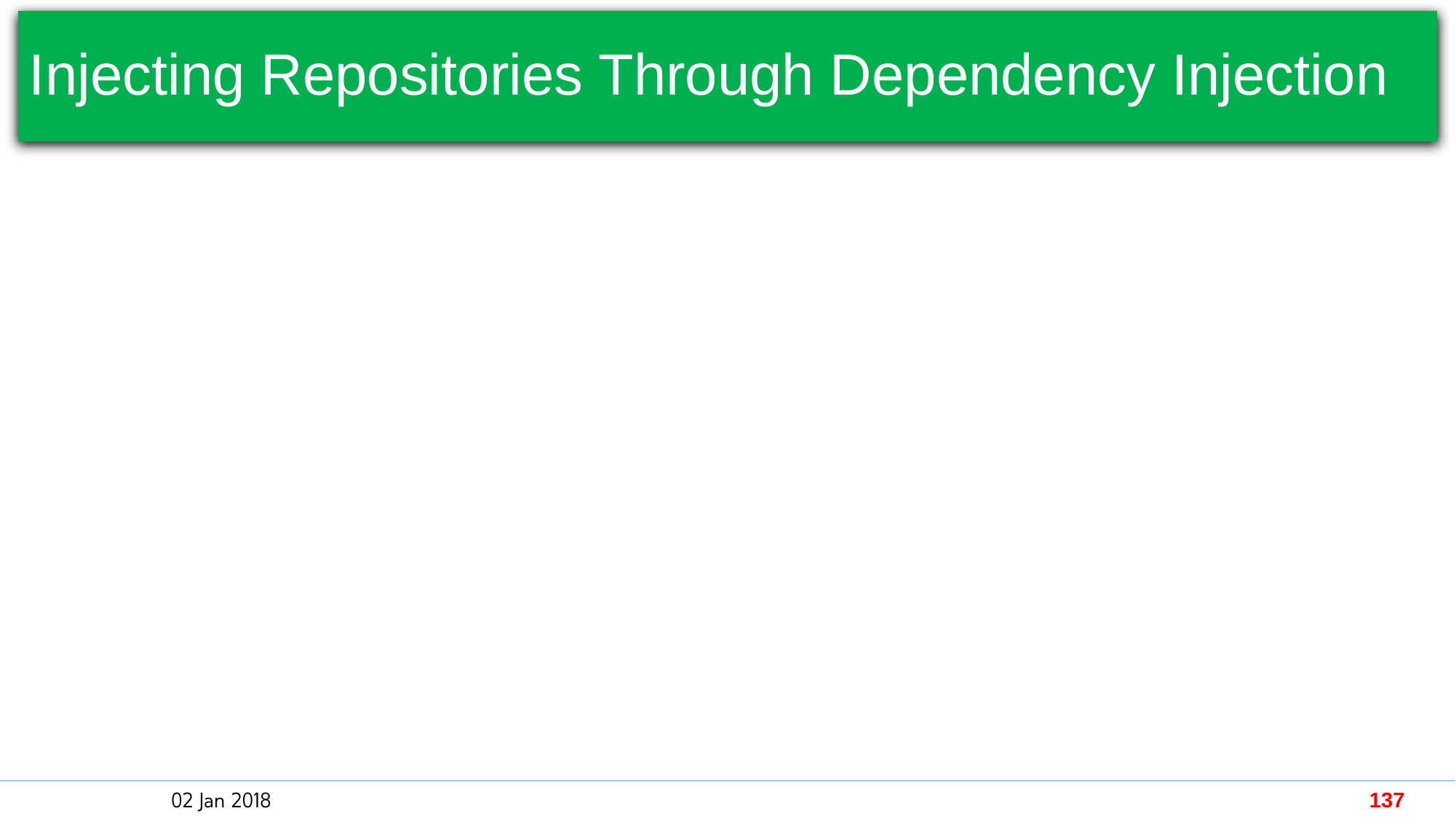

# Injecting Repositories Through Dependency Injection

02 Jan 2018
137